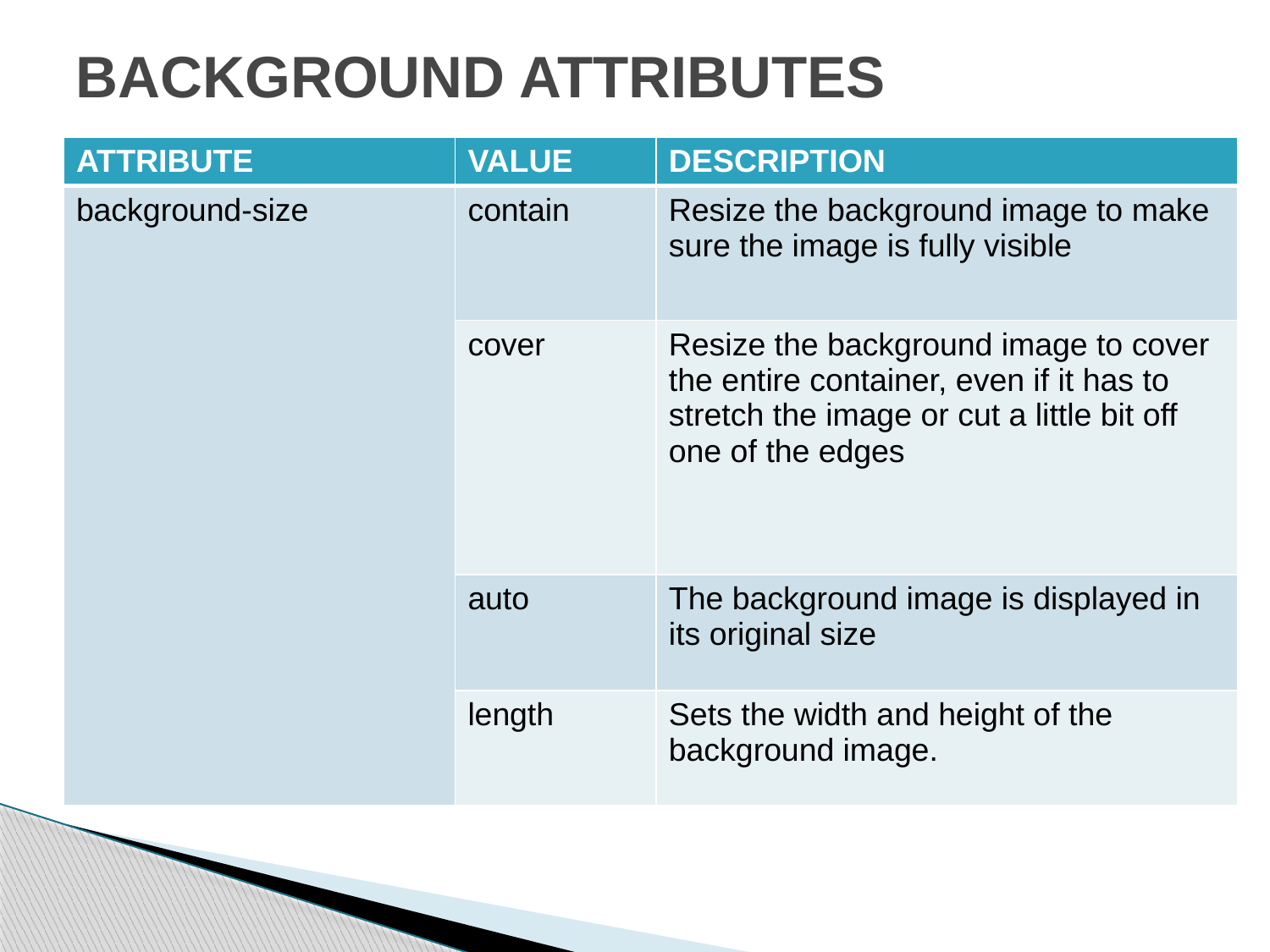

# BACKGROUND ATTRIBUTES
| ATTRIBUTE | VALUE | DESCRIPTION |
| --- | --- | --- |
| background-size | contain | Resize the background image to make sure the image is fully visible |
|  | cover | Resize the background image to cover the entire container, even if it has to stretch the image or cut a little bit off one of the edges |
|  | auto | The background image is displayed in its original size |
|  | length | Sets the width and height of the background image. |